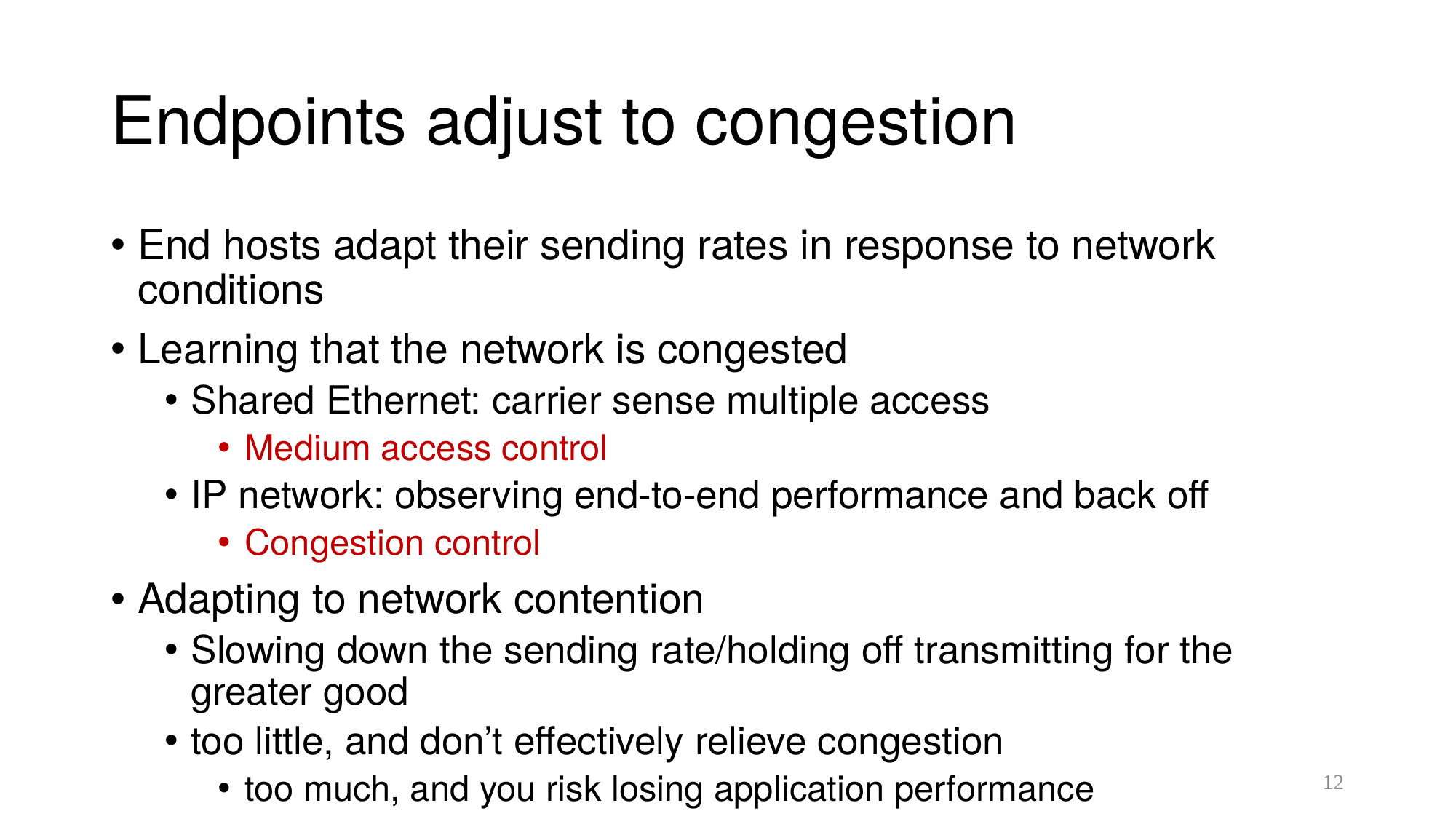

# Endpoints adjust to congestion
End hosts adapt their sending rates in response to network conditions
Learning that the network is congested
Shared Ethernet: carrier sense multiple access
Medium access control
IP network: observing end-to-end performance and back off
Congestion control
Adapting to network contention
Slowing down the sending rate/holding off transmitting for the greater good
too little, and don’t effectively relieve congestion
too much, and you risk losing application performance

12